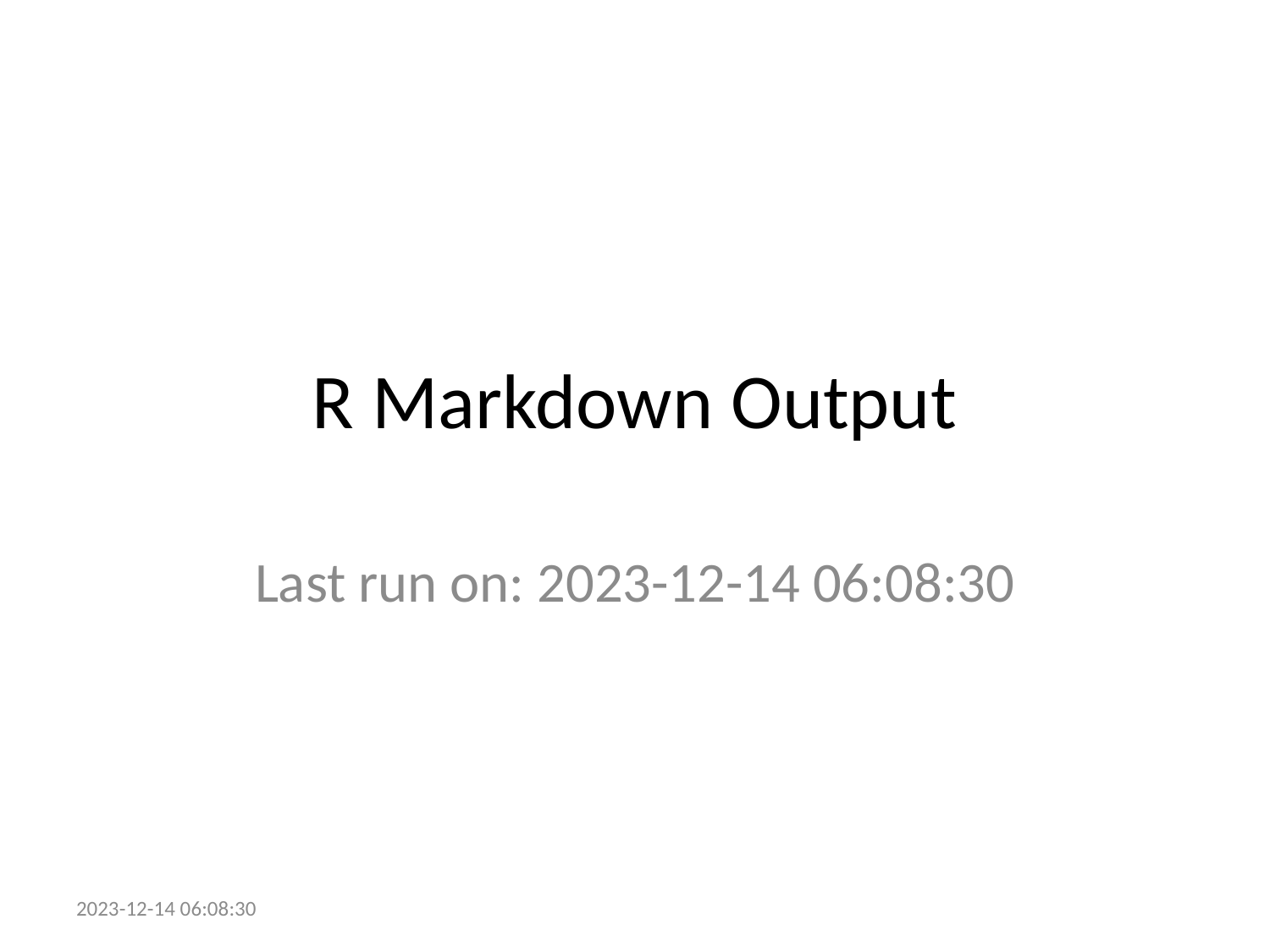

# R Markdown Output
Last run on: 2023-12-14 06:08:30
2023-12-14 06:08:30